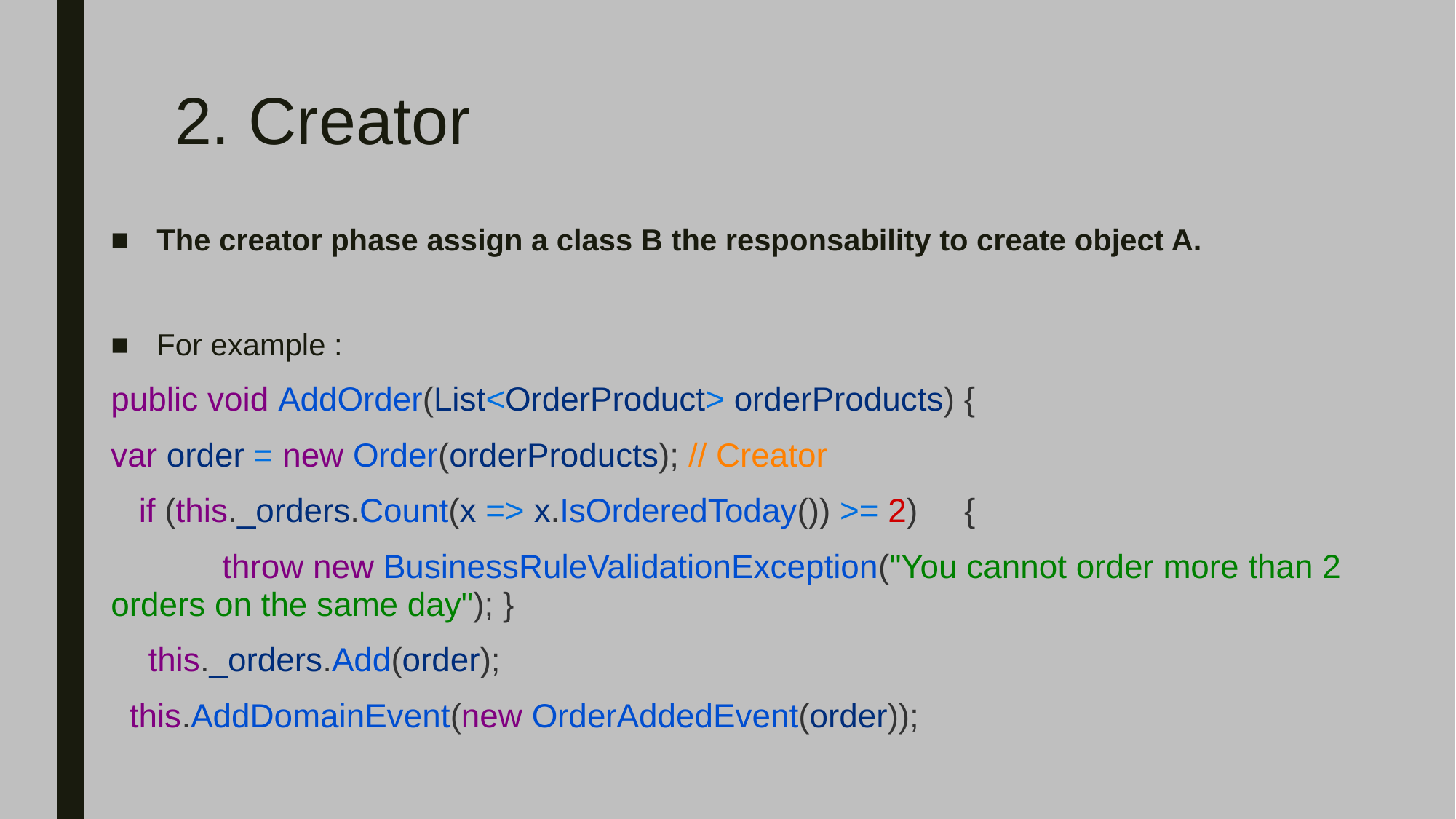

# 2. Creator
The creator phase assign a class B the responsability to create object A.

For example :
public void AddOrder(List<OrderProduct> orderProducts) {
var order = new Order(orderProducts); // Creator
   if (this._orders.Count(x => x.IsOrderedToday()) >= 2)     {
            throw new BusinessRuleValidationException("You cannot order more than 2 orders on the same day"); }
    this._orders.Add(order);
  this.AddDomainEvent(new OrderAddedEvent(order));